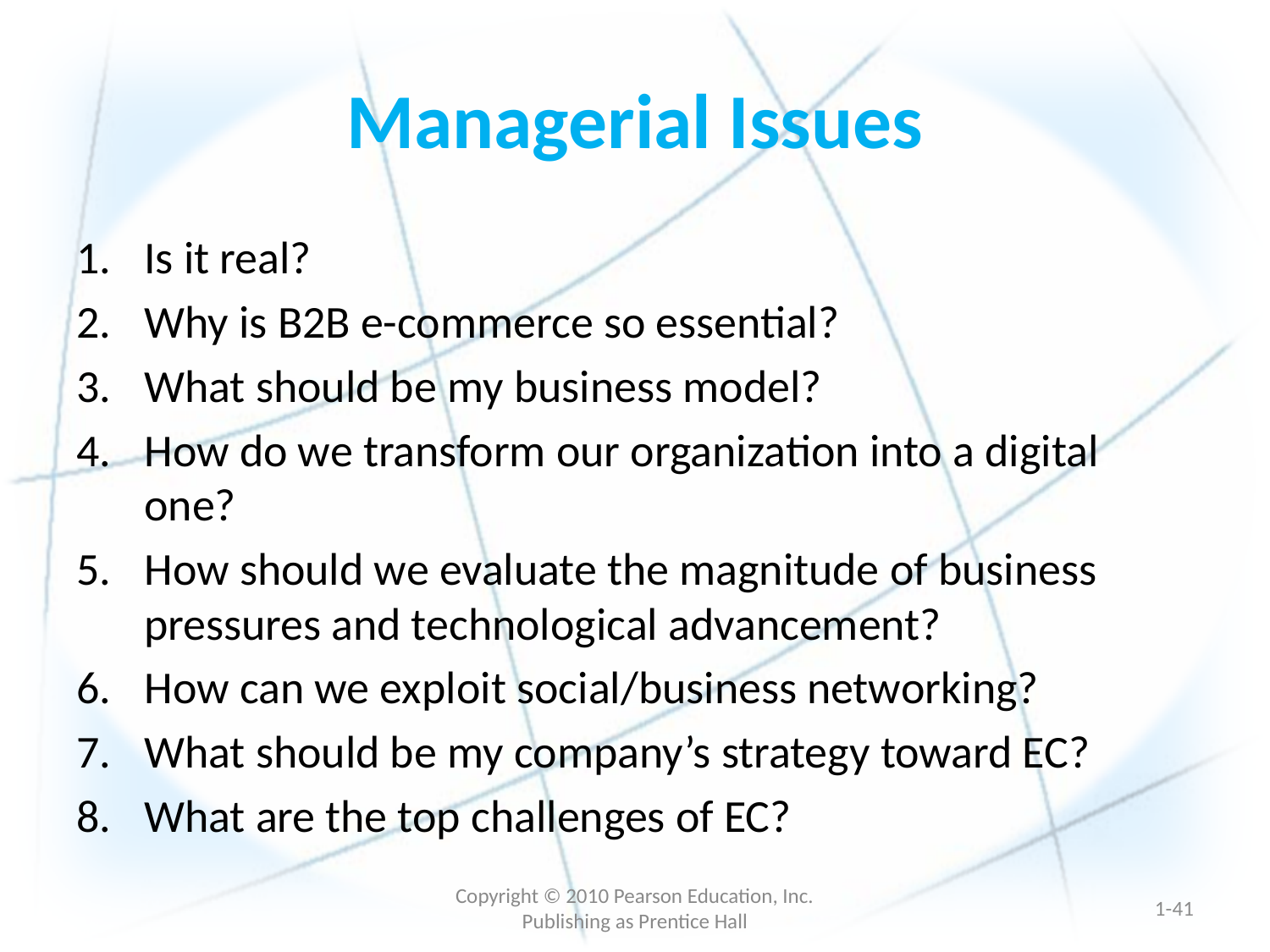

# Managerial Issues
Is it real?
Why is B2B e-commerce so essential?
What should be my business model?
How do we transform our organization into a digital one?
How should we evaluate the magnitude of business pressures and technological advancement?
How can we exploit social/business networking?
What should be my company’s strategy toward EC?
What are the top challenges of EC?
Copyright © 2010 Pearson Education, Inc. Publishing as Prentice Hall
1-41